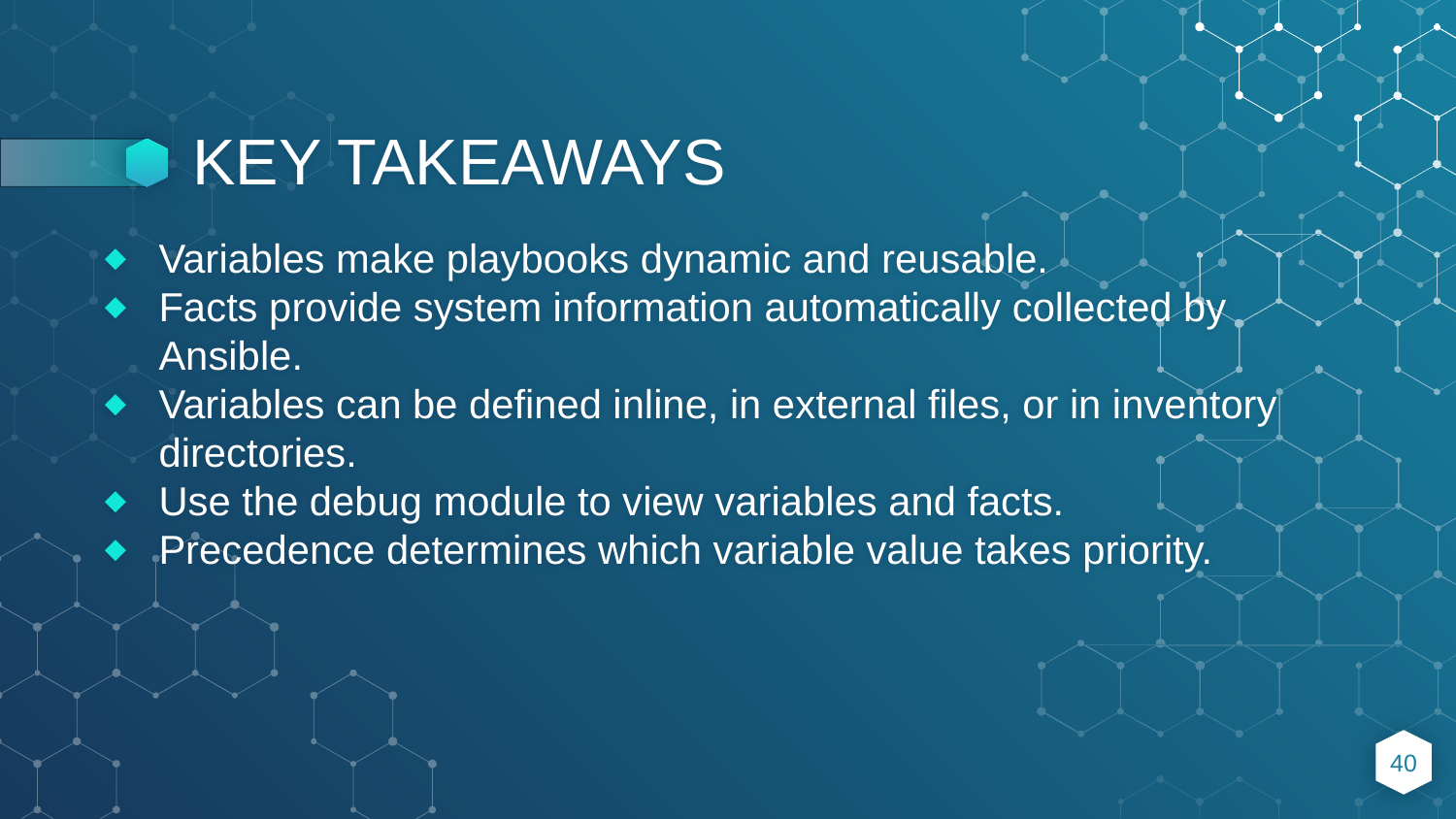

# KEY TAKEAWAYS
Variables make playbooks dynamic and reusable.
Facts provide system information automatically collected by Ansible.
Variables can be defined inline, in external files, or in inventory directories.
Use the debug module to view variables and facts.
Precedence determines which variable value takes priority.
40